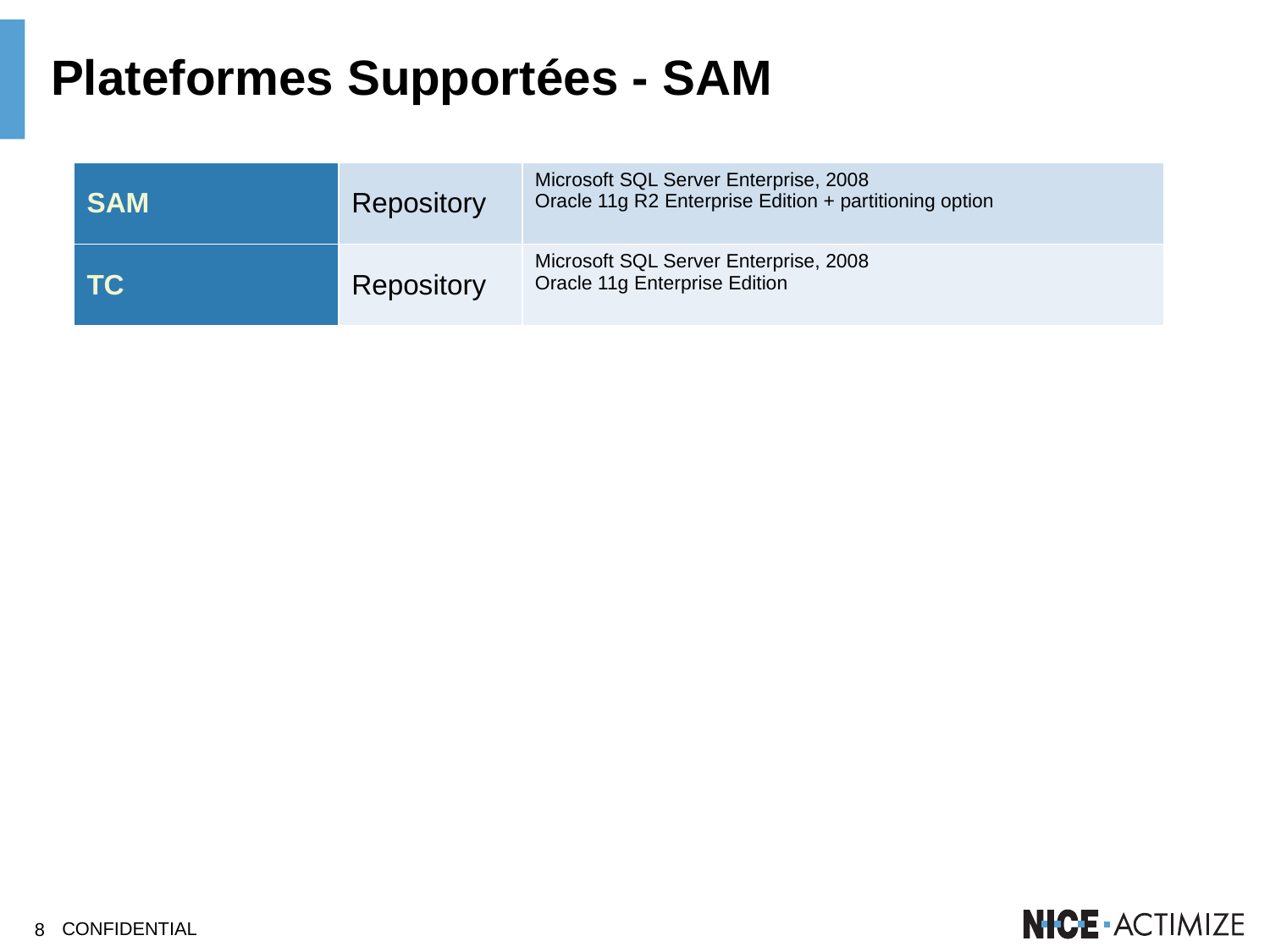

# Plateformes Supportées - SAM
| SAM | Repository | Microsoft SQL Server Enterprise, 2008 Oracle 11g R2 Enterprise Edition + partitioning option |
| --- | --- | --- |
| TC | Repository | Microsoft SQL Server Enterprise, 2008 Oracle 11g Enterprise Edition |